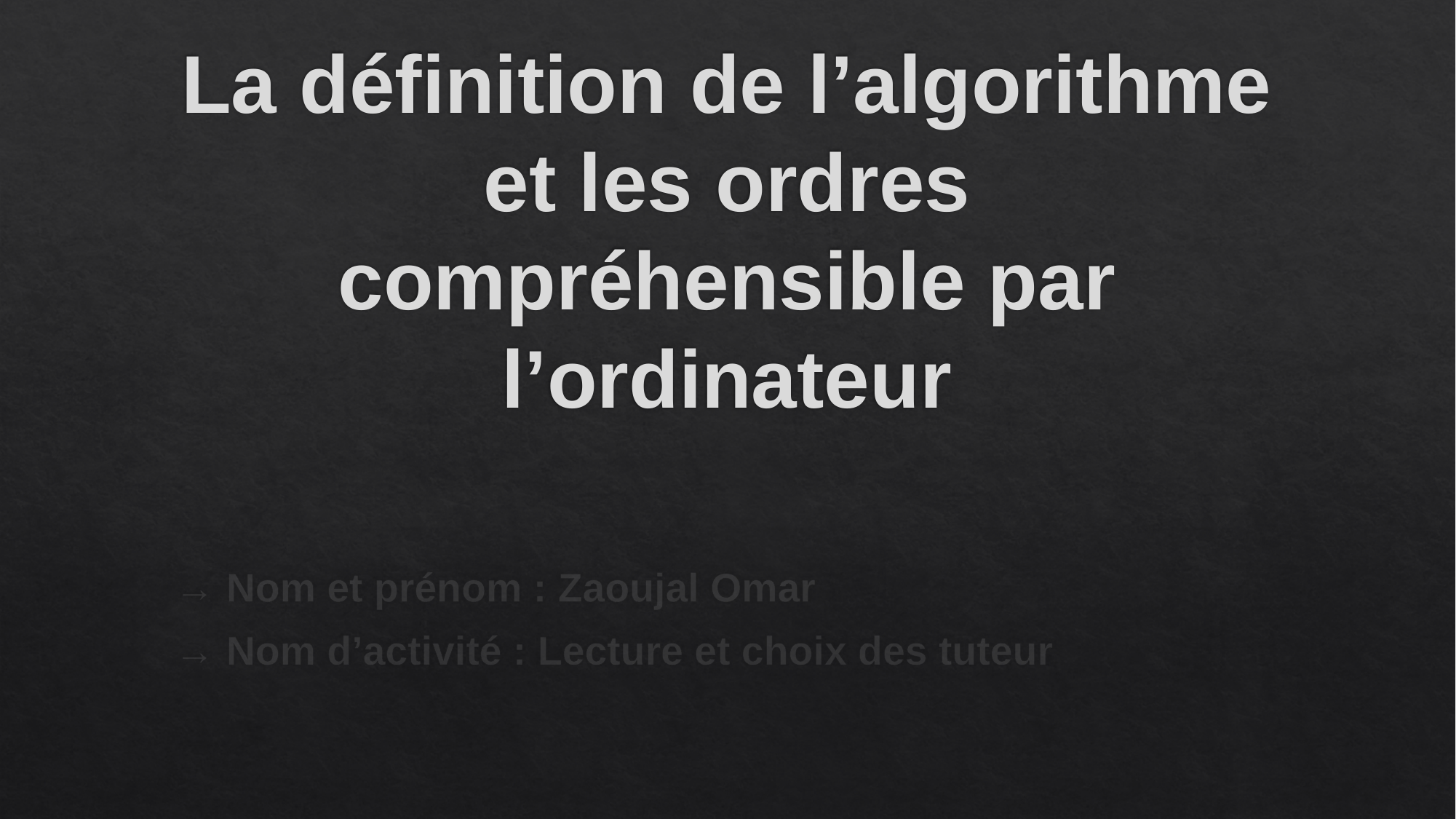

# La définition de l’algorithme et les ordres compréhensible par l’ordinateur
→ Nom et prénom : Zaoujal Omar
→ Nom d’activité : Lecture et choix des tuteur